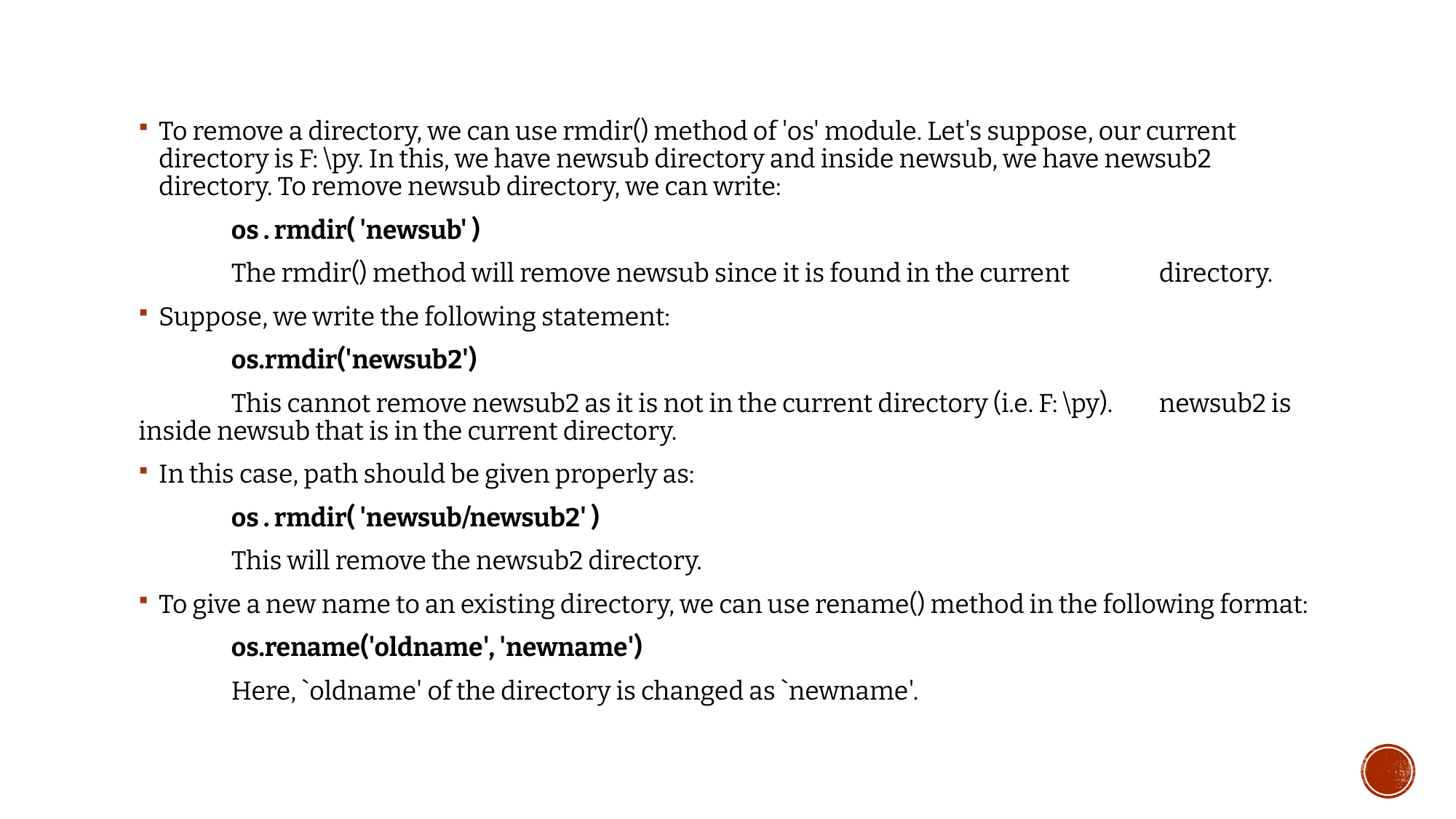

To remove a directory, we can use rmdir() method of 'os' module. Let's suppose, our current directory is F: \py. In this, we have newsub directory and inside newsub, we have newsub2 directory. To remove newsub directory, we can write:
	os . rmdir( 'newsub' )
	The rmdir() method will remove newsub since it is found in the current 	directory.
Suppose, we write the following statement:
	os.rmdir('newsub2')
	This cannot remove newsub2 as it is not in the current directory (i.e. F: \py). 	newsub2 is inside newsub that is in the current directory.
In this case, path should be given properly as:
	os . rmdir( 'newsub/newsub2' )
	This will remove the newsub2 directory.
To give a new name to an existing directory, we can use rename() method in the following format:
	os.rename('oldname', 'newname')
	Here, `oldname' of the directory is changed as `newname'.